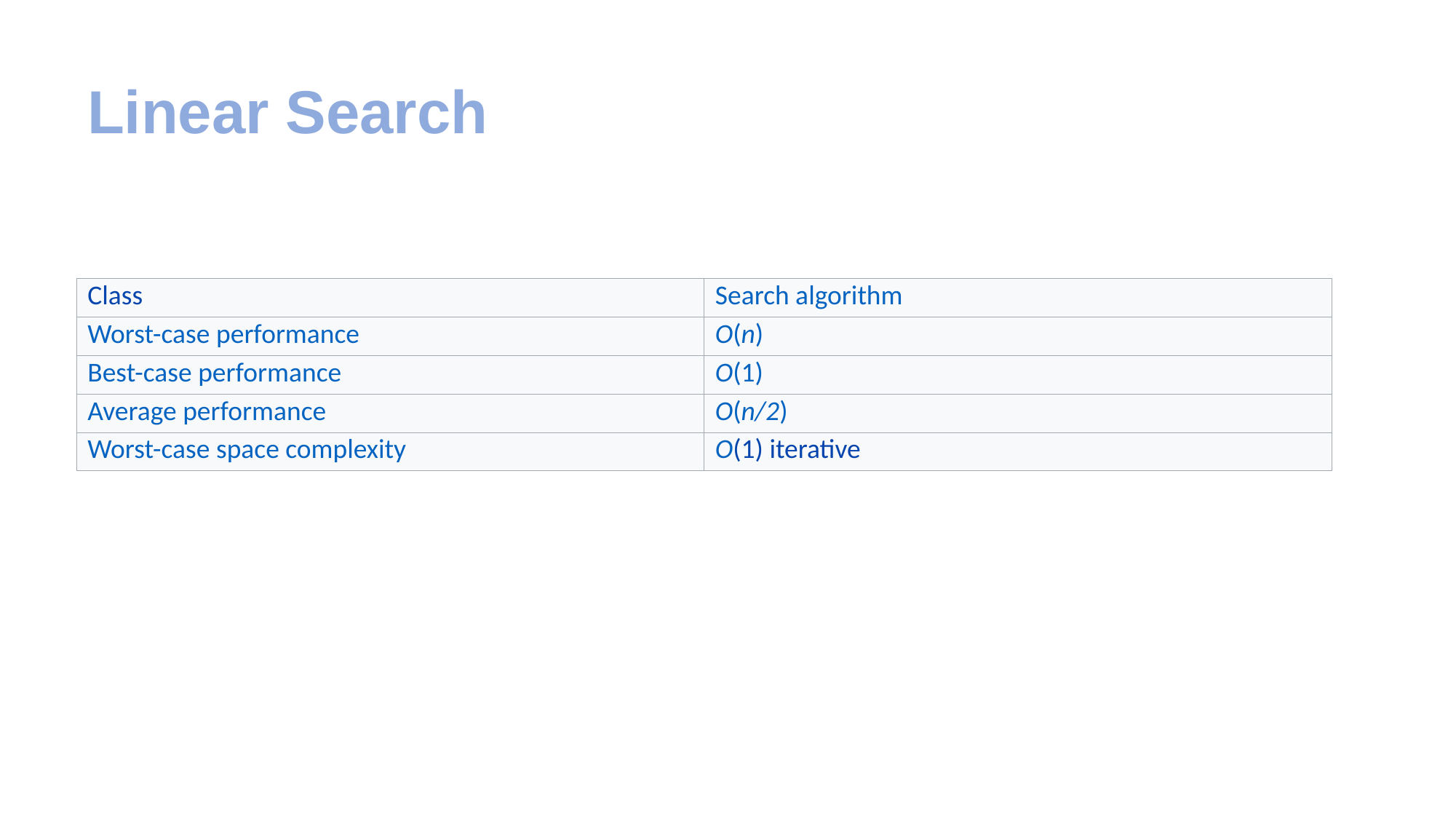

Linear Search
| Class | Search algorithm |
| --- | --- |
| Worst-case performance | O(n) |
| Best-case performance | O(1) |
| Average performance | O(n/2) |
| Worst-case space complexity | O(1) iterative |